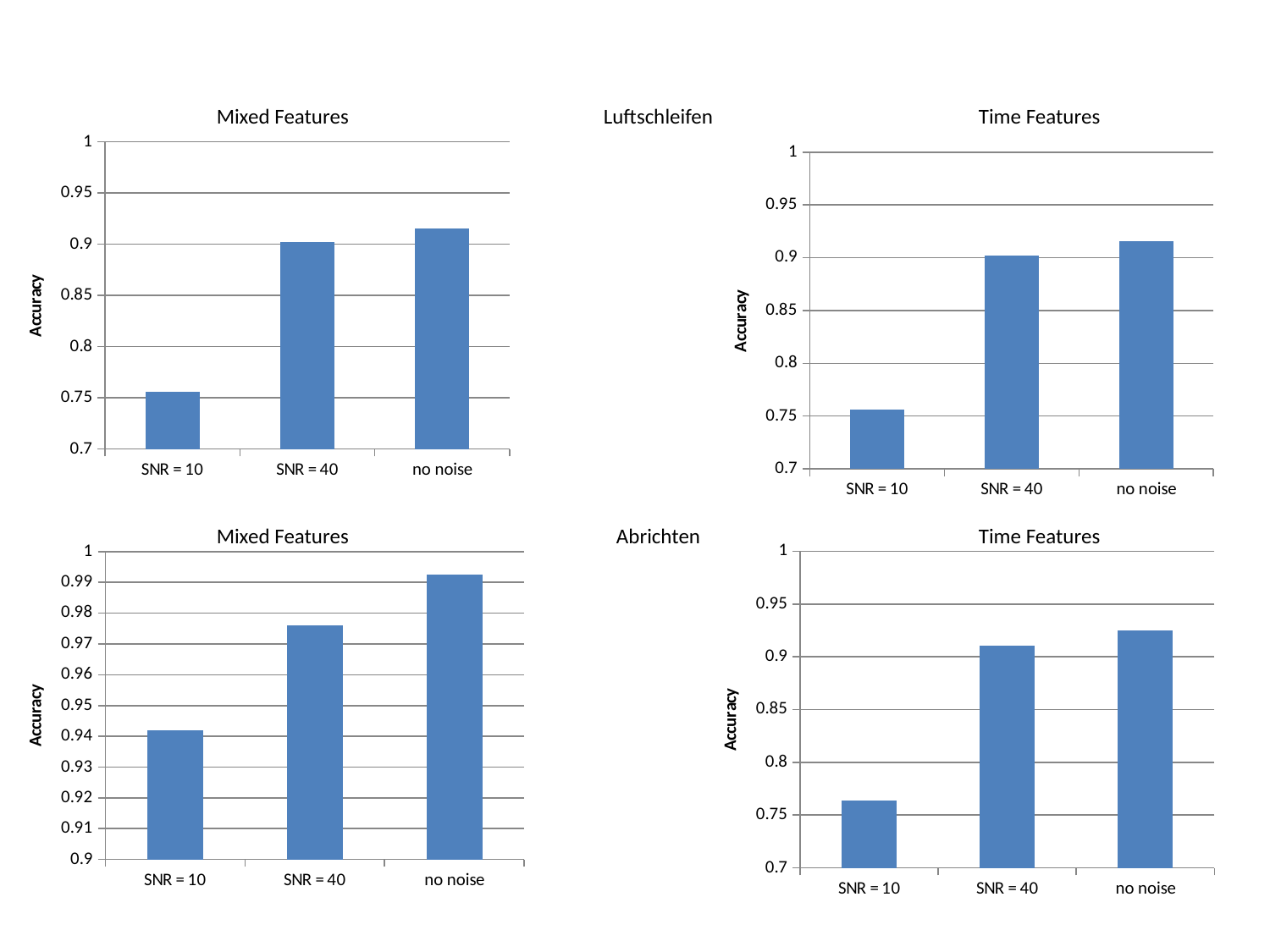

Mixed Features					Time Features
Luftschleifen

### Chart

| Category |  |
|---|---|
| SNR = 10 | 0.7563 |
| SNR = 40 | 0.902 |
| no noise | 0.9155 |

### Chart

| Category |  |
|---|---|
| SNR = 10 | 0.7563 |
| SNR = 40 | 0.902 |
| no noise | 0.9155 |
Mixed Features					Time Features
Abrichten

### Chart

| Category |  |
|---|---|
| SNR = 10 | 0.7637 |
| SNR = 40 | 0.9106 |
| no noise | 0.9254 |

### Chart

| Category |  |
|---|---|
| SNR = 10 | 0.942 |
| SNR = 40 | 0.976 |
| no noise | 0.9925 |